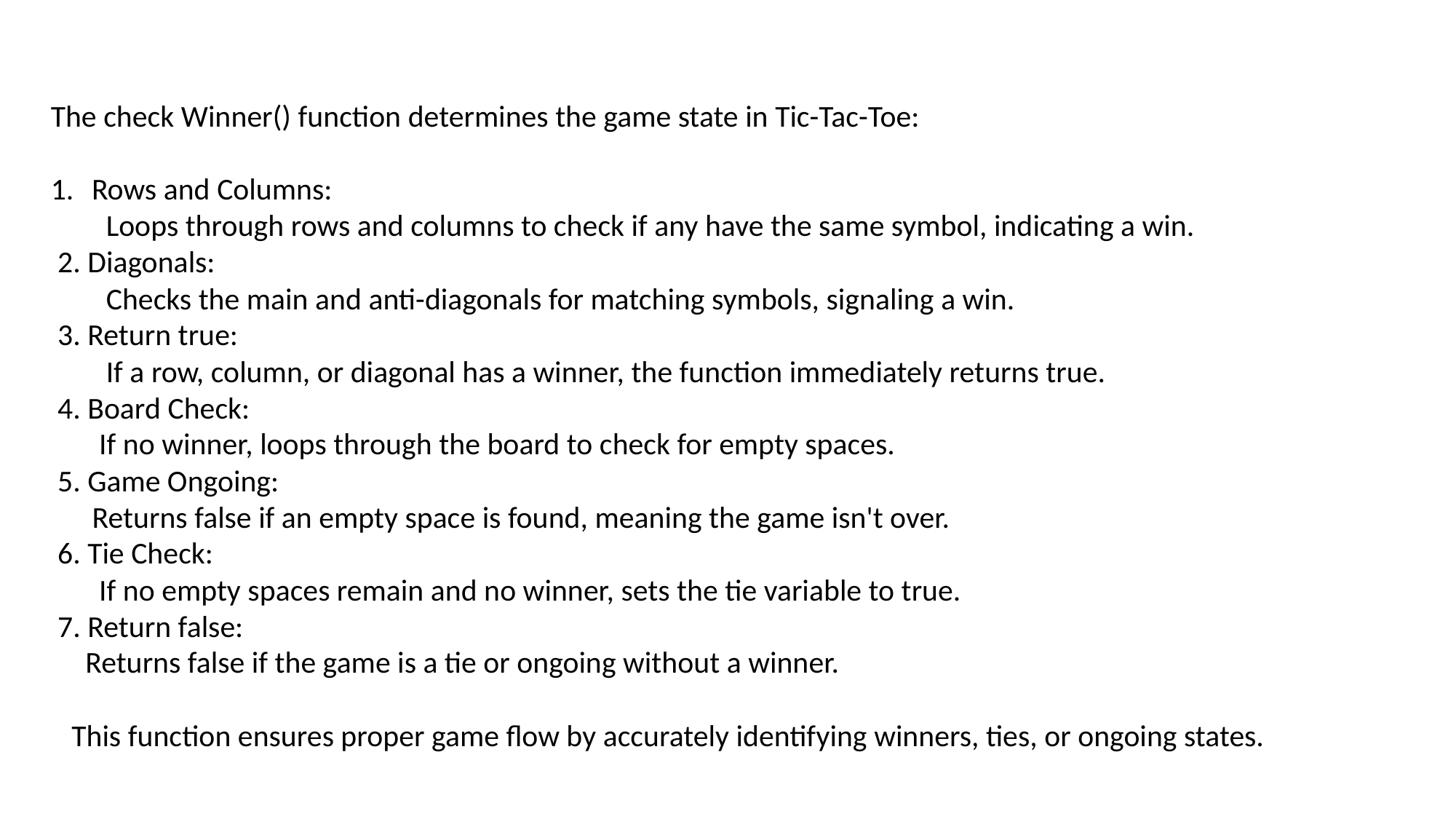

The check Winner() function determines the game state in Tic-Tac-Toe:

Rows and Columns:
        Loops through rows and columns to check if any have the same symbol, indicating a win.
 2. Diagonals:
        Checks the main and anti-diagonals for matching symbols, signaling a win.
 3. Return true:
        If a row, column, or diagonal has a winner, the function immediately returns true.
 4. Board Check:
       If no winner, loops through the board to check for empty spaces.
 5. Game Ongoing:
      Returns false if an empty space is found, meaning the game isn't over.
 6. Tie Check:
       If no empty spaces remain and no winner, sets the tie variable to true.
 7. Return false:
     Returns false if the game is a tie or ongoing without a winner.

   This function ensures proper game flow by accurately identifying winners, ties, or ongoing states.